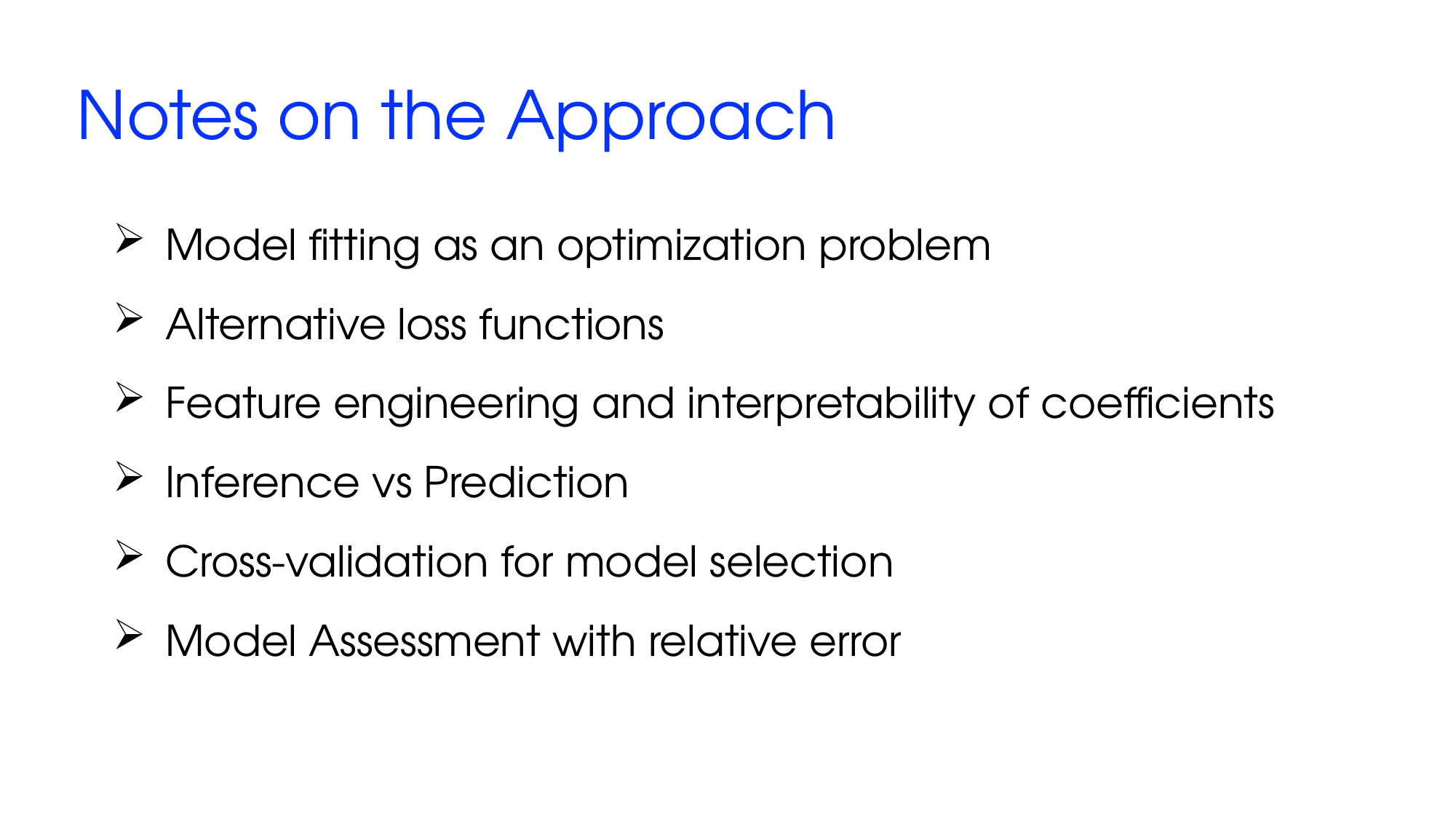

# Notes on the Approach
Model fitting as an optimization problem
Alternative loss functions
Feature engineering and interpretability of coefficients
Inference vs Prediction
Cross-validation for model selection
Model Assessment with relative error